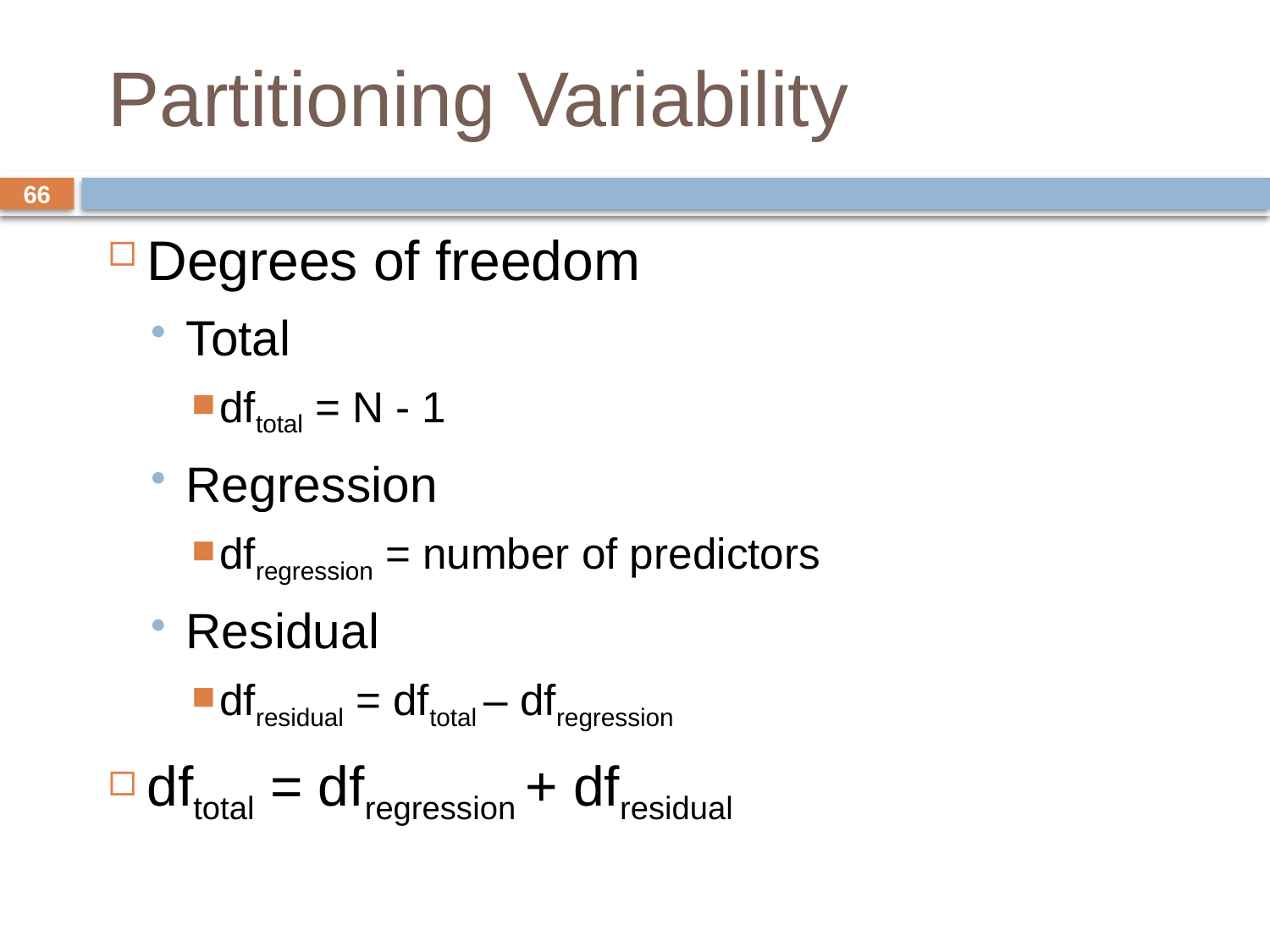

# Partitioning Variability
66
Degrees of freedom
Total
dftotal = N - 1
Regression
dfregression = number of predictors
Residual
dfresidual = dftotal – dfregression
dftotal = dfregression + dfresidual